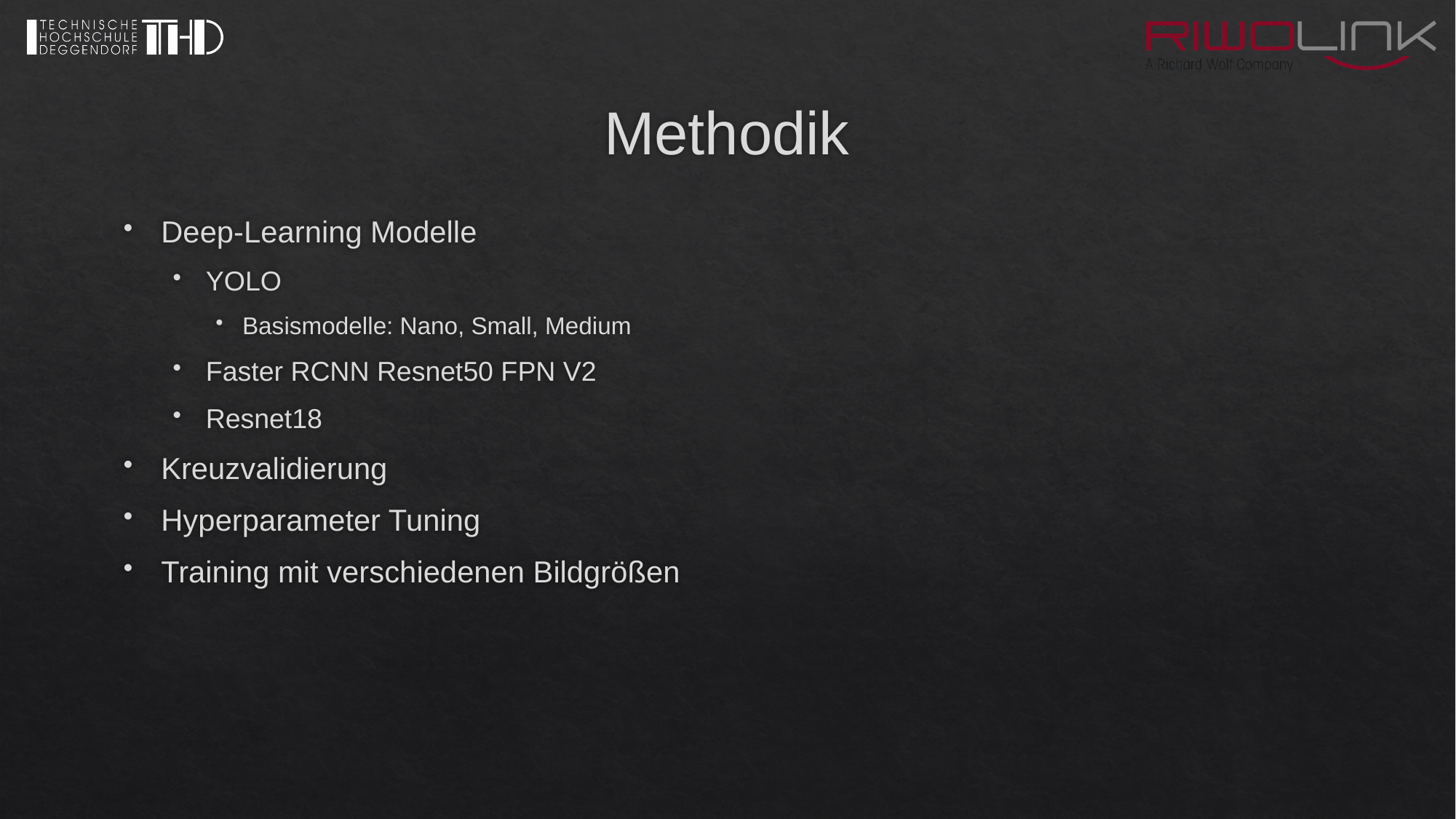

# Methodik
Deep-Learning Modelle
YOLO
Basismodelle: Nano, Small, Medium
Faster RCNN Resnet50 FPN V2
Resnet18
Kreuzvalidierung
Hyperparameter Tuning
Training mit verschiedenen Bildgrößen